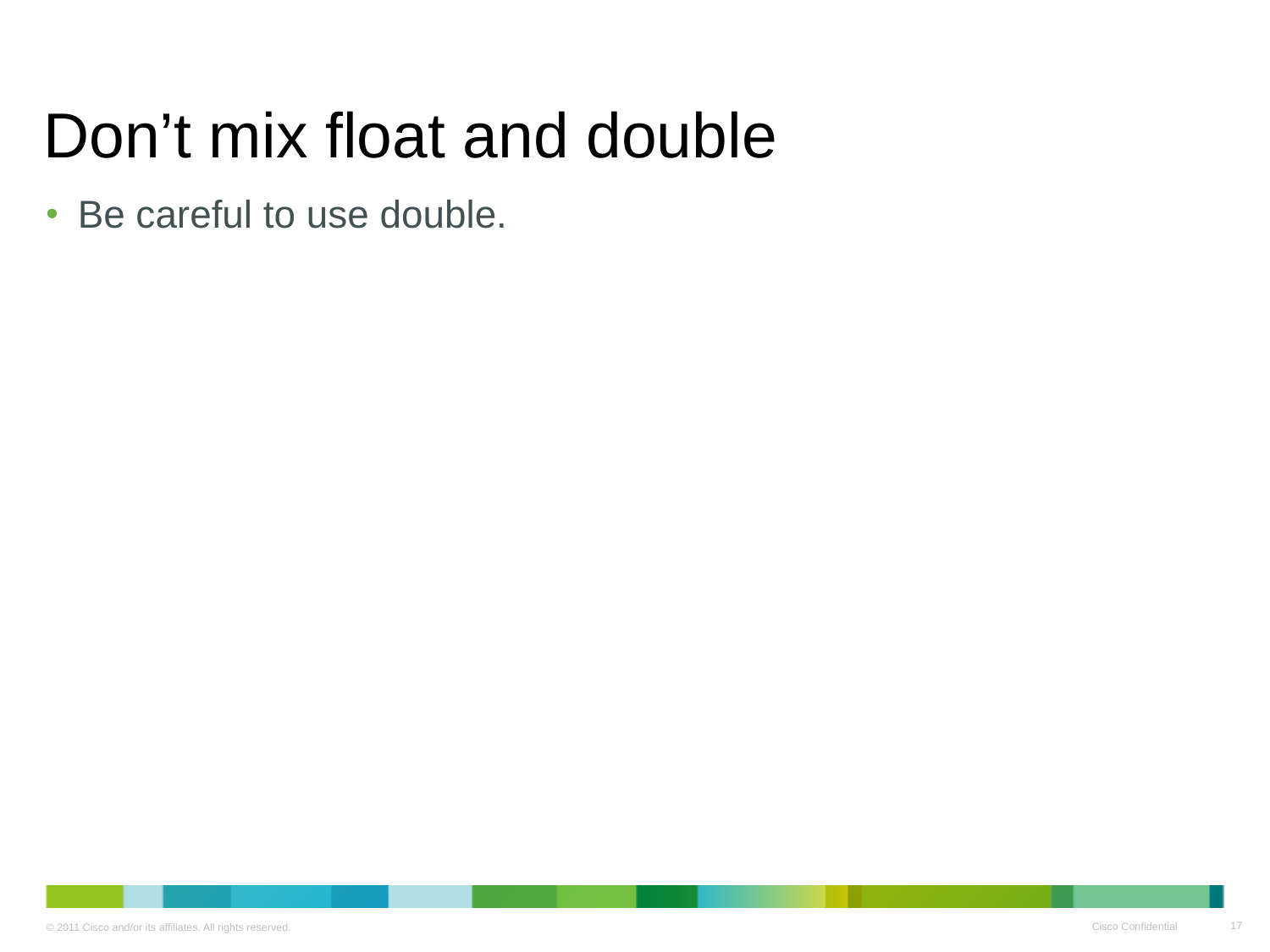

# Don’t mix float and double
Be careful to use double.